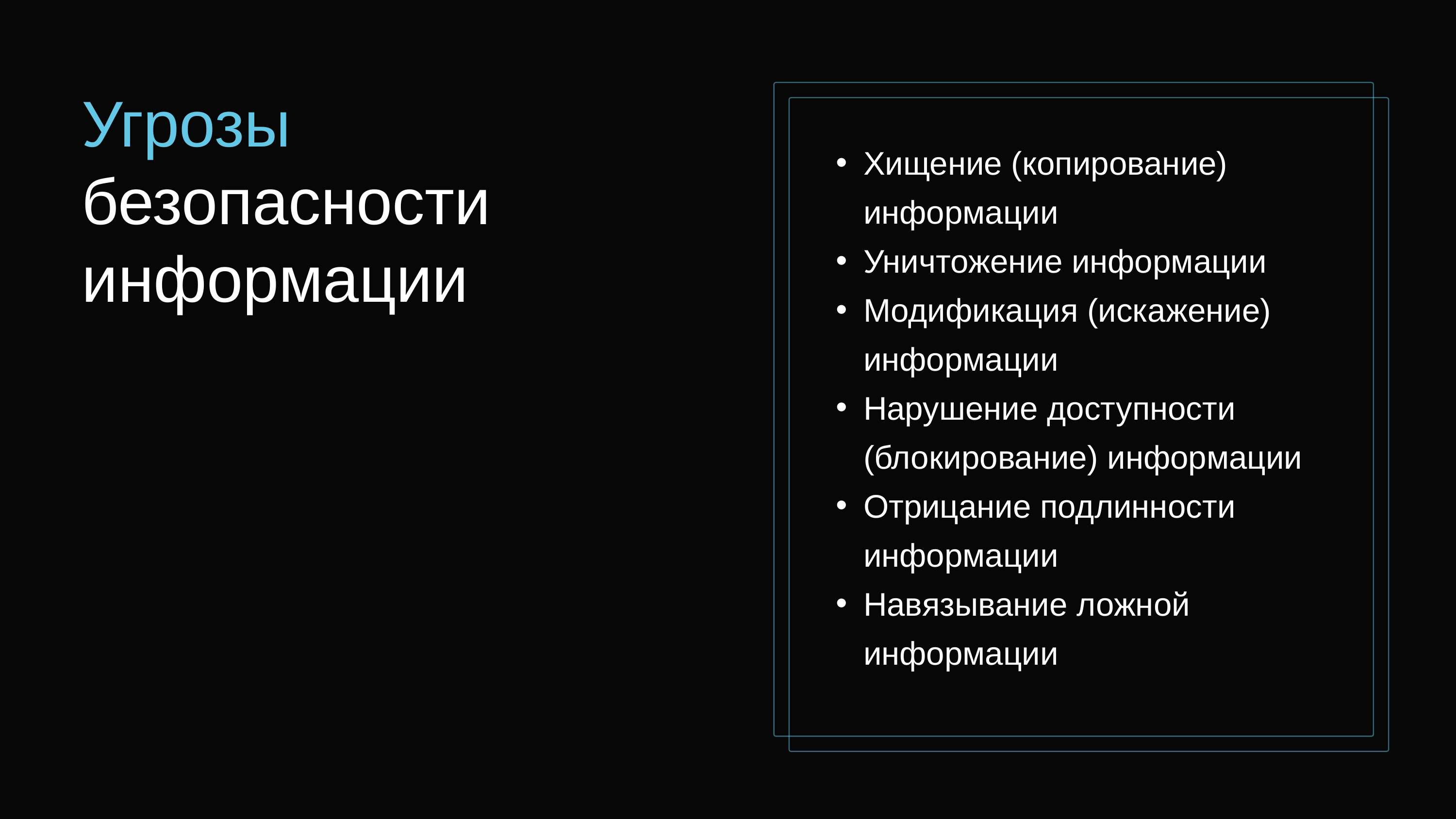

Угрозы безопасности информации

Хищение (копирование) информации
Уничтожение информации
Модификация (искажение) информации
Нарушение доступности (блокирование) информации
Отрицание подлинности информации
Навязывание ложной информации